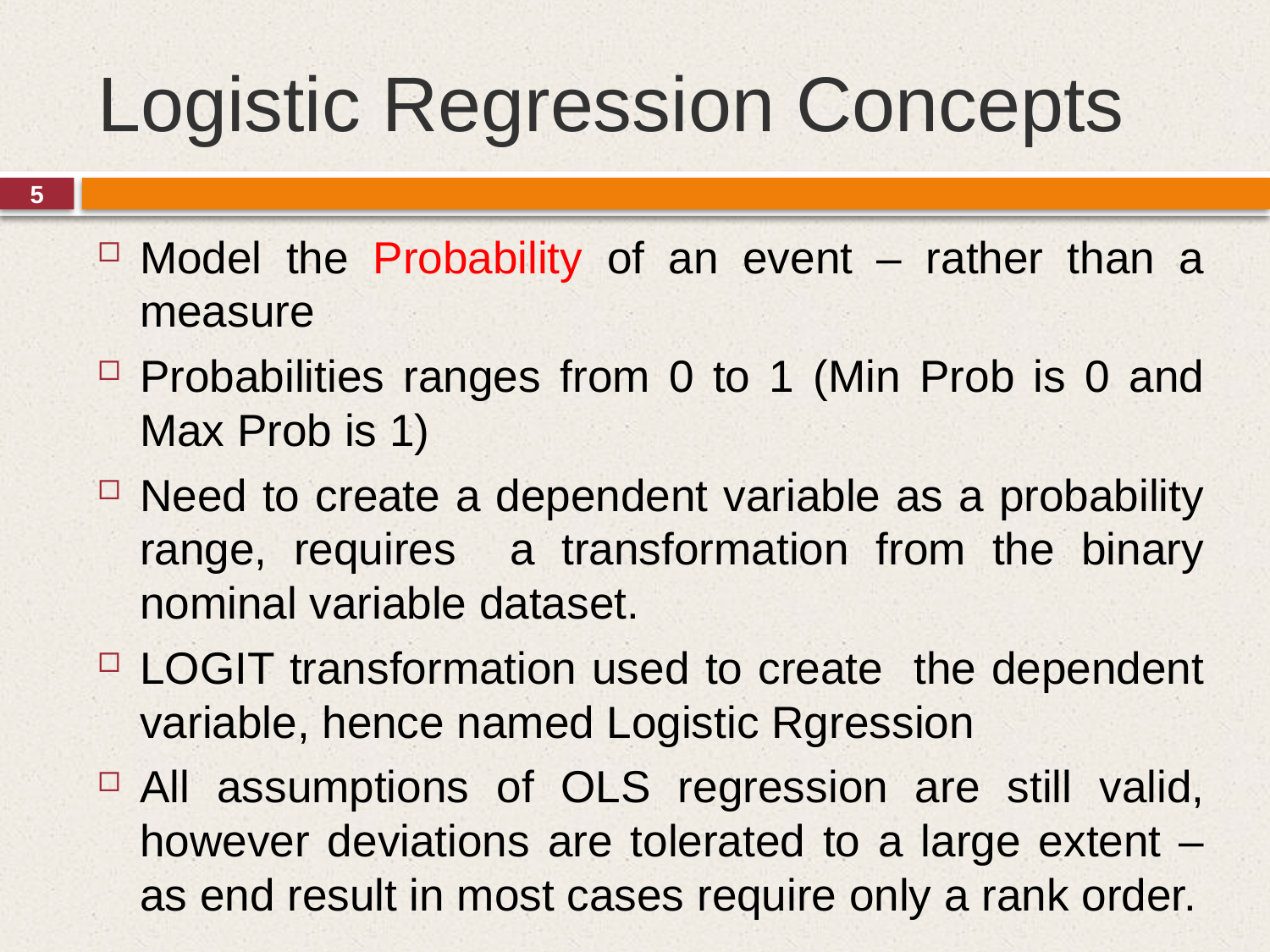

# Logistic Regression Concepts
5
Model the Probability of an event – rather than a measure
Probabilities ranges from 0 to 1 (Min Prob is 0 and Max Prob is 1)
Need to create a dependent variable as a probability range, requires  a transformation from the binary nominal variable dataset.
LOGIT transformation used to create  the dependent variable, hence named Logistic Rgression
All assumptions of OLS regression are still valid, however deviations are tolerated to a large extent – as end result in most cases require only a rank order.